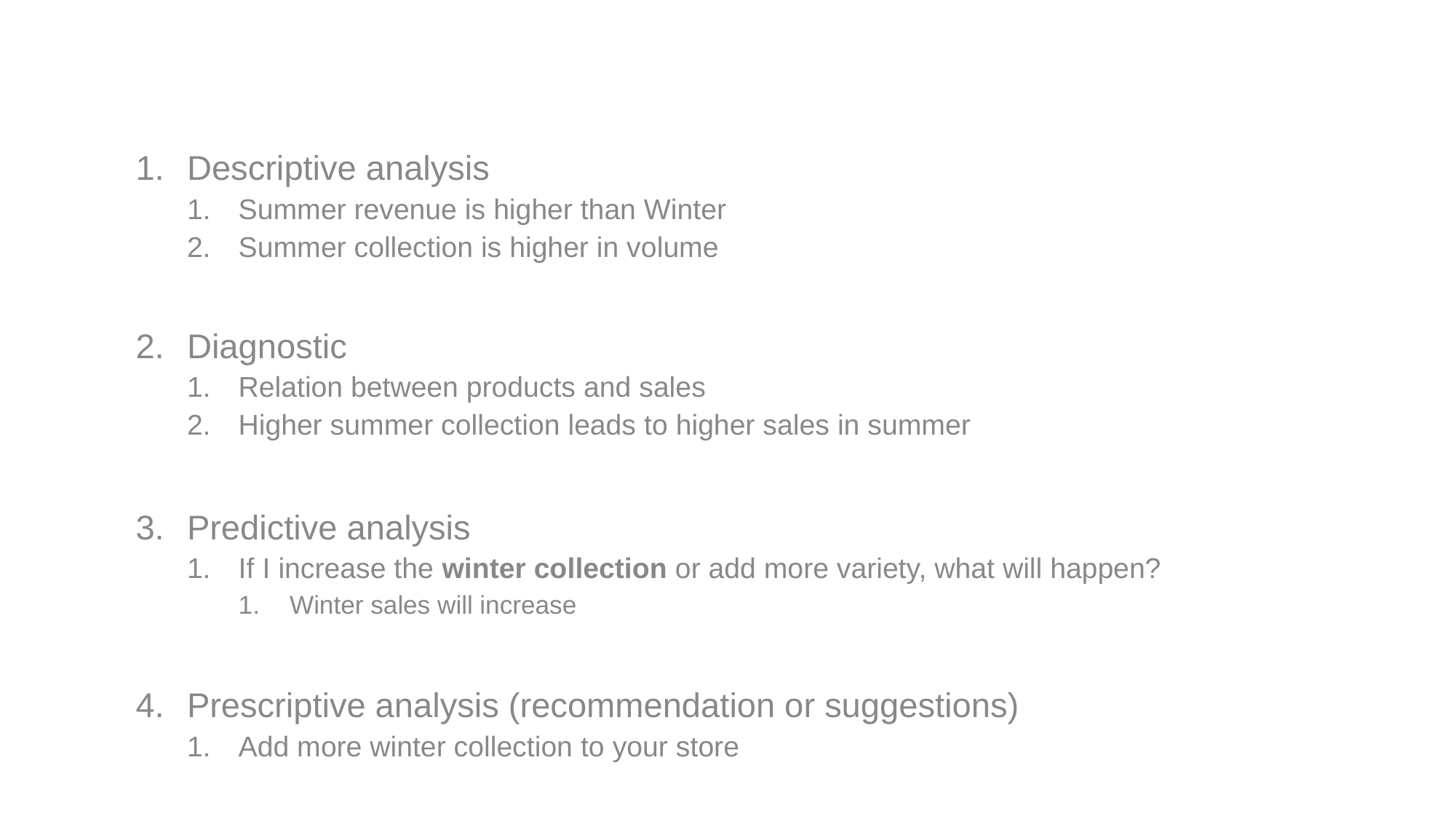

Descriptive analysis
Summer revenue is higher than Winter
Summer collection is higher in volume

Diagnostic
Relation between products and sales
Higher summer collection leads to higher sales in summer

Predictive analysis
If I increase the winter collection or add more variety, what will happen?
Winter sales will increase

Prescriptive analysis (recommendation or suggestions)
Add more winter collection to your store